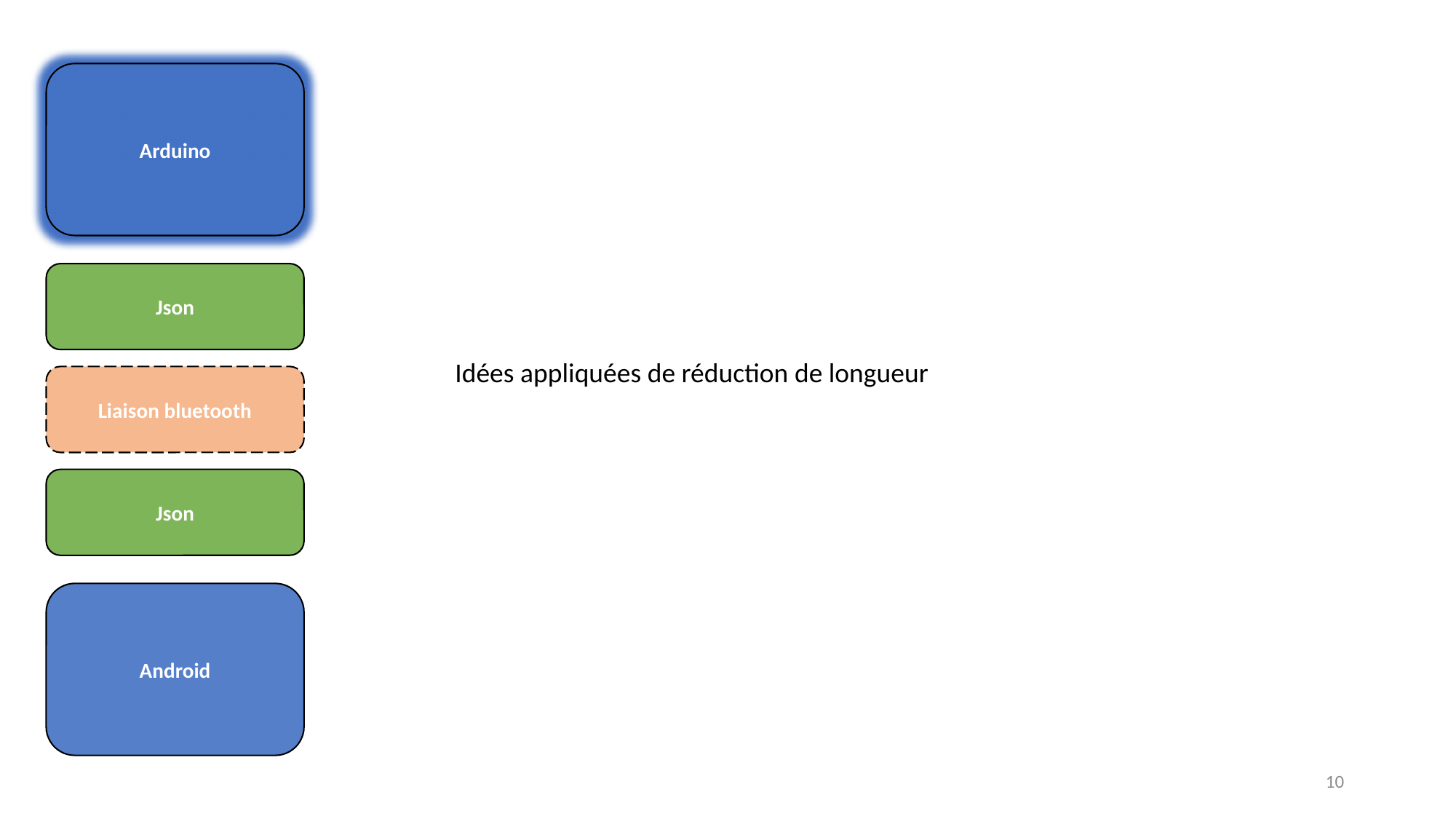

Arduino
Json
Idées appliquées de réduction de longueur
Liaison bluetooth
Json
Android
10